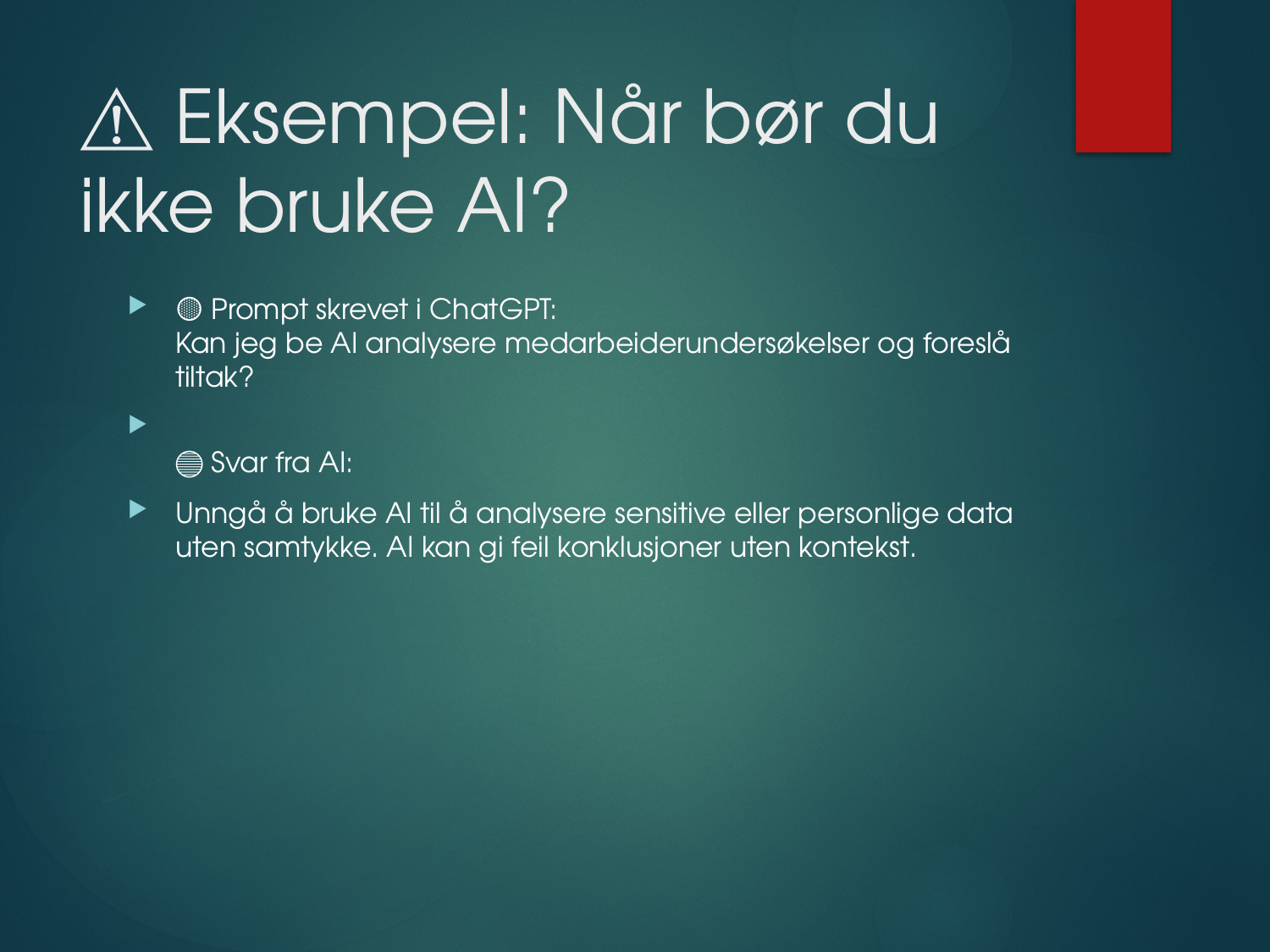

# ⚠️ Eksempel: Når bør du ikke bruke AI?
🟡 Prompt skrevet i ChatGPT:
Kan jeg be AI analysere medarbeiderundersøkelser og foreslå tiltak?
🔵 Svar fra AI:
Unngå å bruke AI til å analysere sensitive eller personlige data uten samtykke. AI kan gi feil konklusjoner uten kontekst.